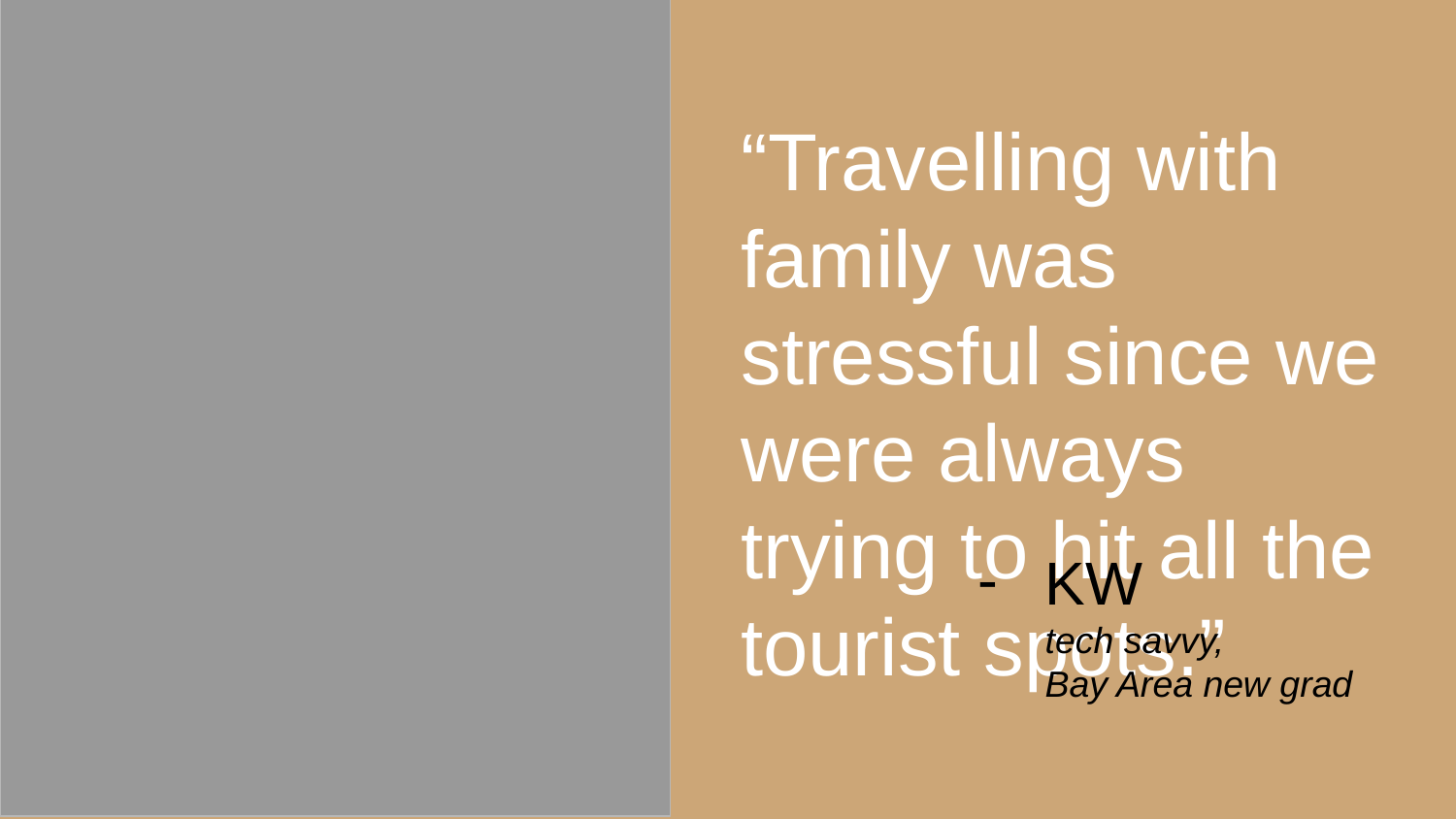

“Travelling with family was stressful since we were always trying to hit all the tourist spots.”

KW
tech savvy,
Bay Area new grad